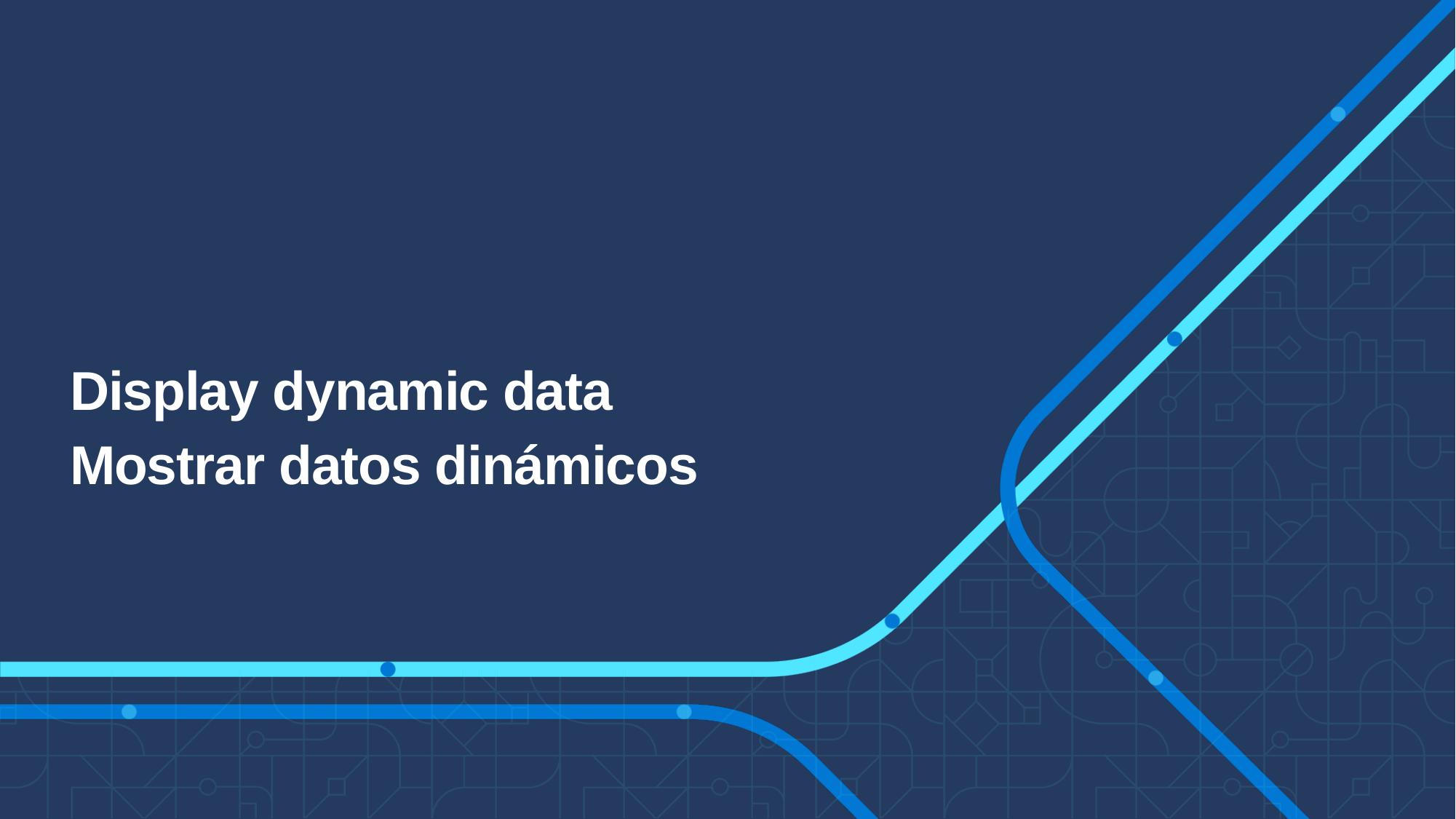

# Display dynamic data
Mostrar datos dinámicos